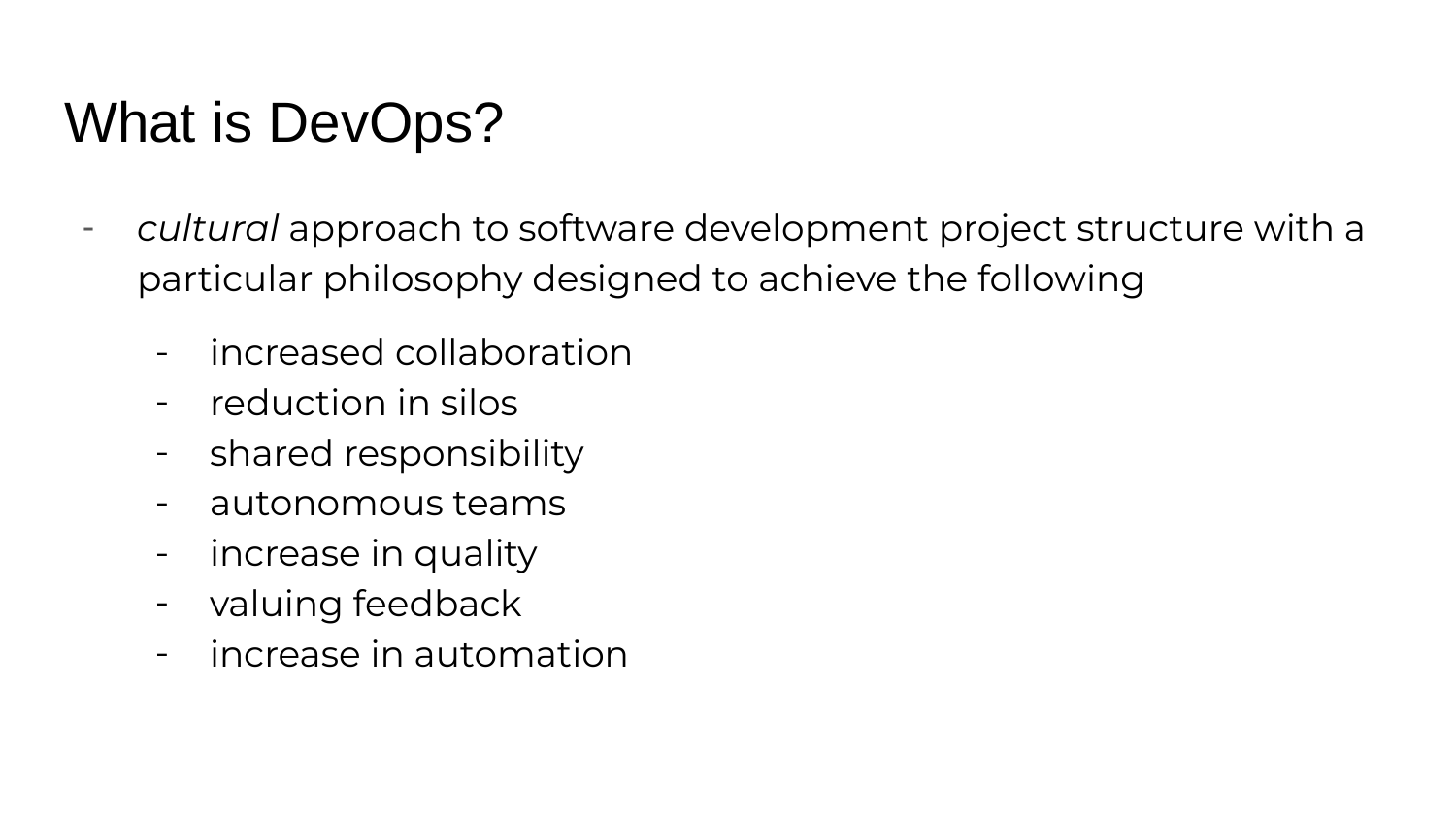

# What is DevOps?
cultural approach to software development project structure with a particular philosophy designed to achieve the following
increased collaboration
reduction in silos
shared responsibility
autonomous teams
increase in quality
valuing feedback
increase in automation